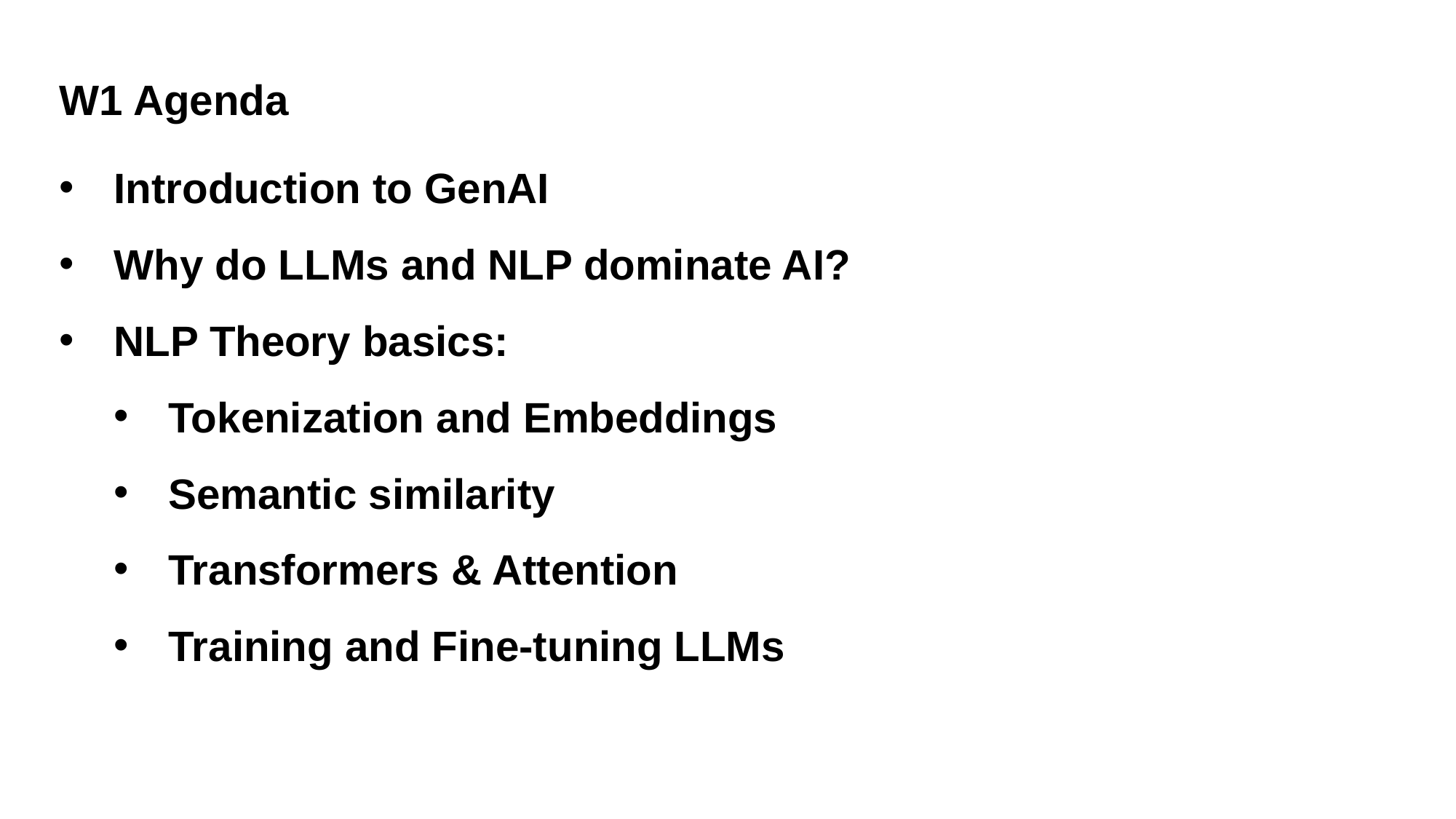

W1 Agenda
Introduction to GenAI
Why do LLMs and NLP dominate AI?
NLP Theory basics:
Tokenization and Embeddings
Semantic similarity
Transformers & Attention
Training and Fine-tuning LLMs